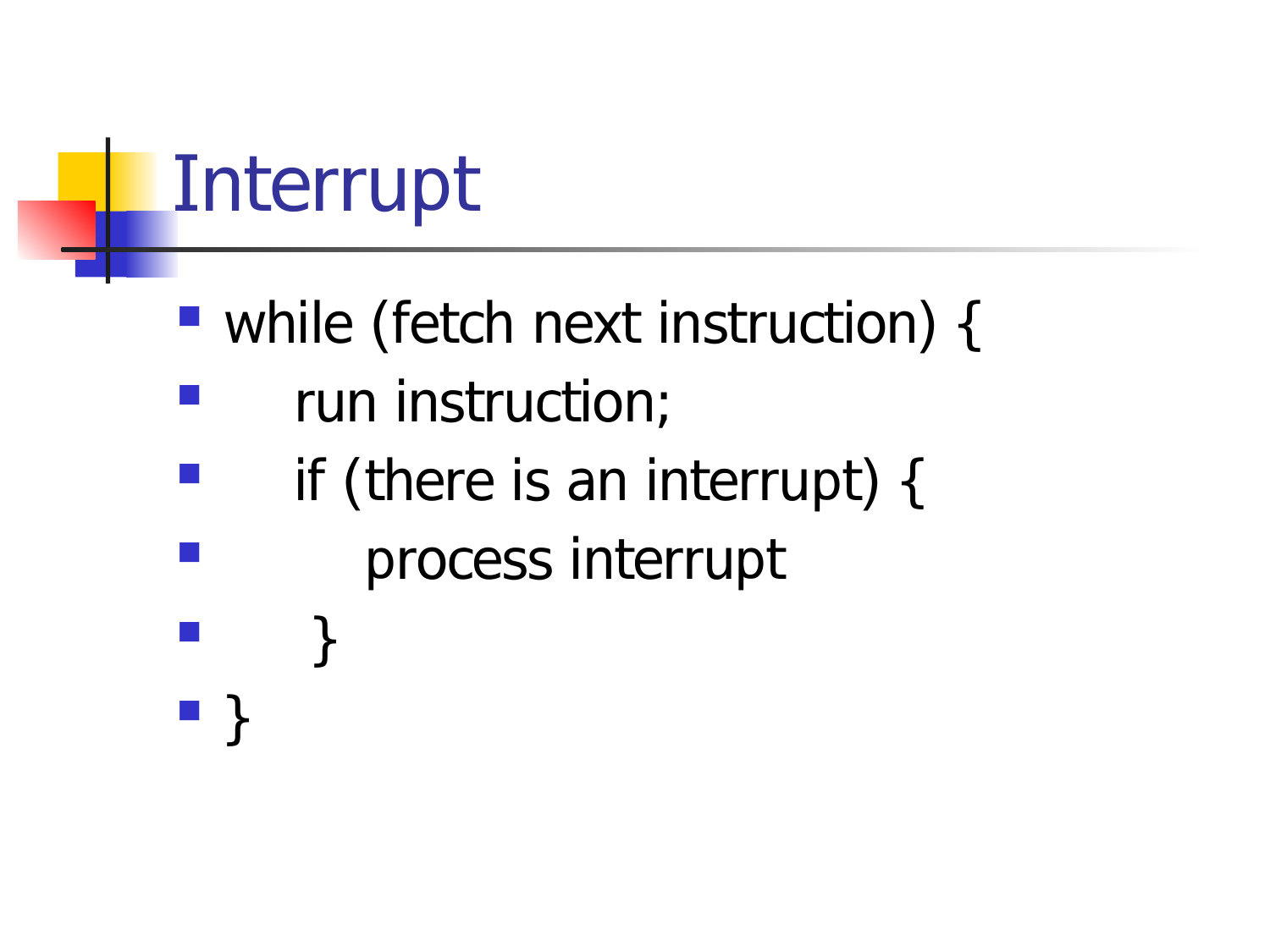

# Interrupt
while (fetch next instruction) {
    run instruction;
    if (there is an interrupt) {
        process interrupt
     }
}